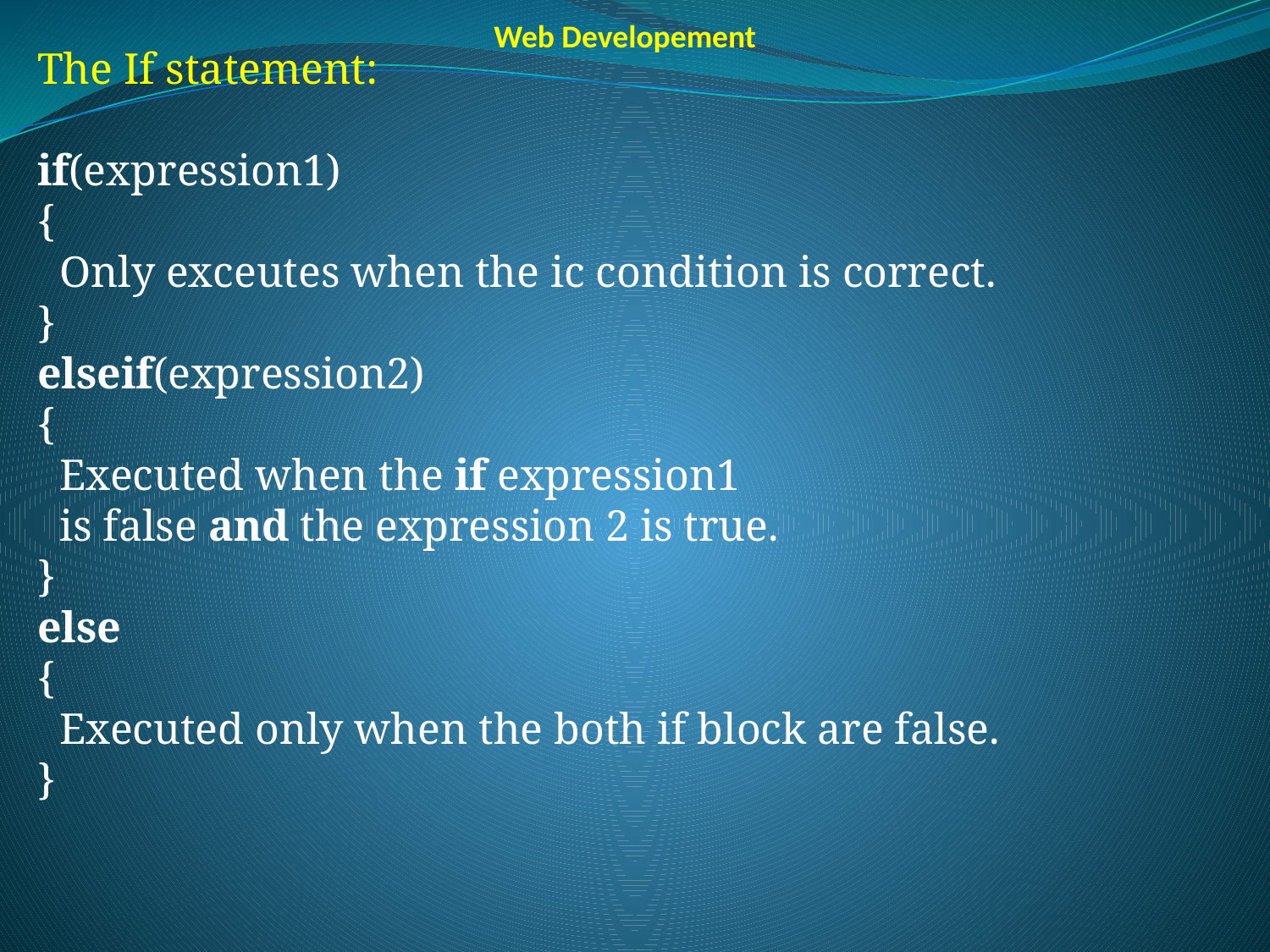

Web Developement
The If statement:

if(expression1)
{
  Only exceutes when the ic condition is correct.
}
elseif(expression2)
{
  Executed when the if expression1
  is false and the expression 2 is true.
}
else
{
  Executed only when the both if block are false.
}